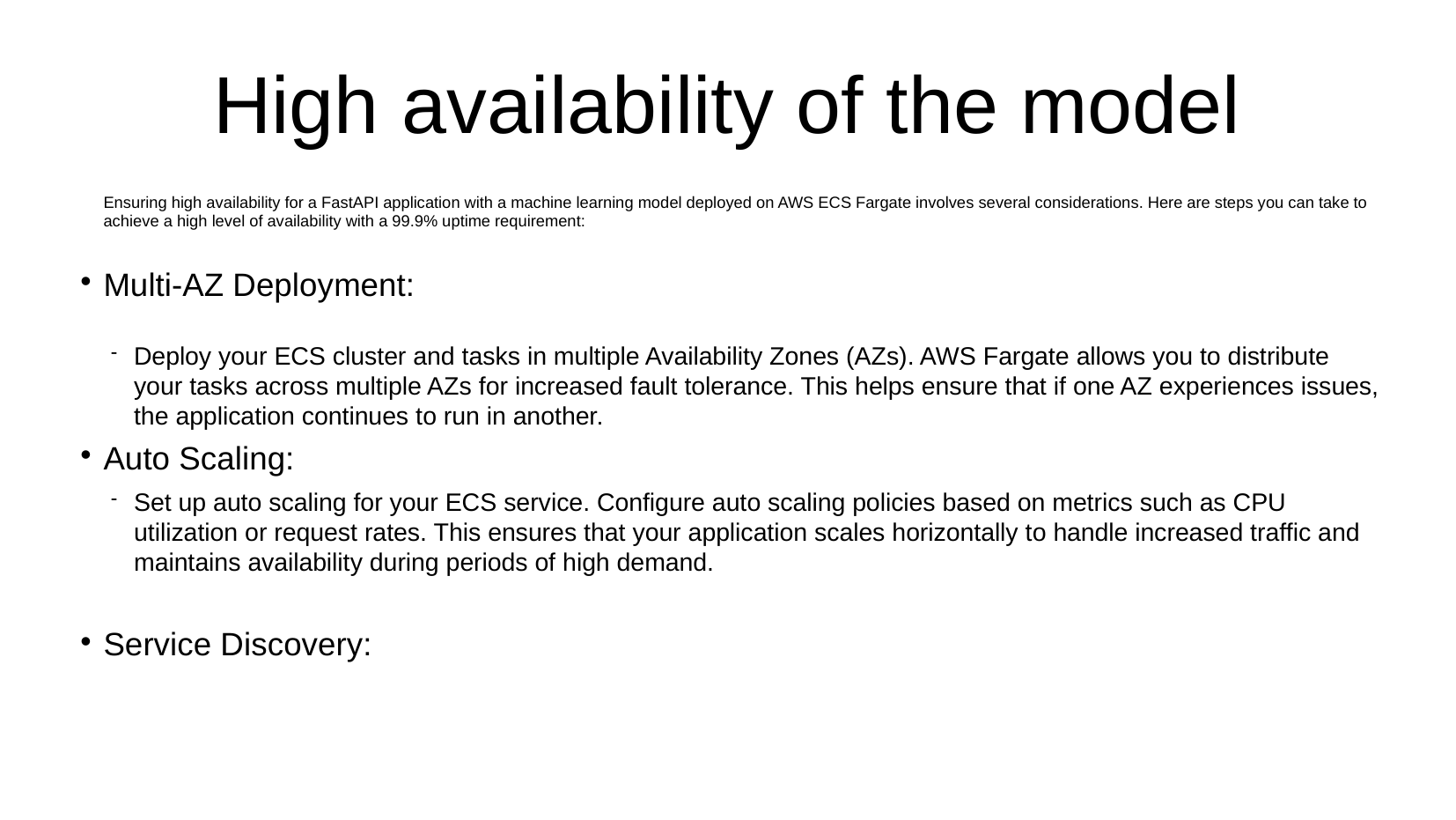

# High availability of the model
Ensuring high availability for a FastAPI application with a machine learning model deployed on AWS ECS Fargate involves several considerations. Here are steps you can take to achieve a high level of availability with a 99.9% uptime requirement:

Multi-AZ Deployment:

Deploy your ECS cluster and tasks in multiple Availability Zones (AZs). AWS Fargate allows you to distribute your tasks across multiple AZs for increased fault tolerance. This helps ensure that if one AZ experiences issues, the application continues to run in another.
Auto Scaling:
Set up auto scaling for your ECS service. Configure auto scaling policies based on metrics such as CPU utilization or request rates. This ensures that your application scales horizontally to handle increased traffic and maintains availability during periods of high demand.

Service Discovery: